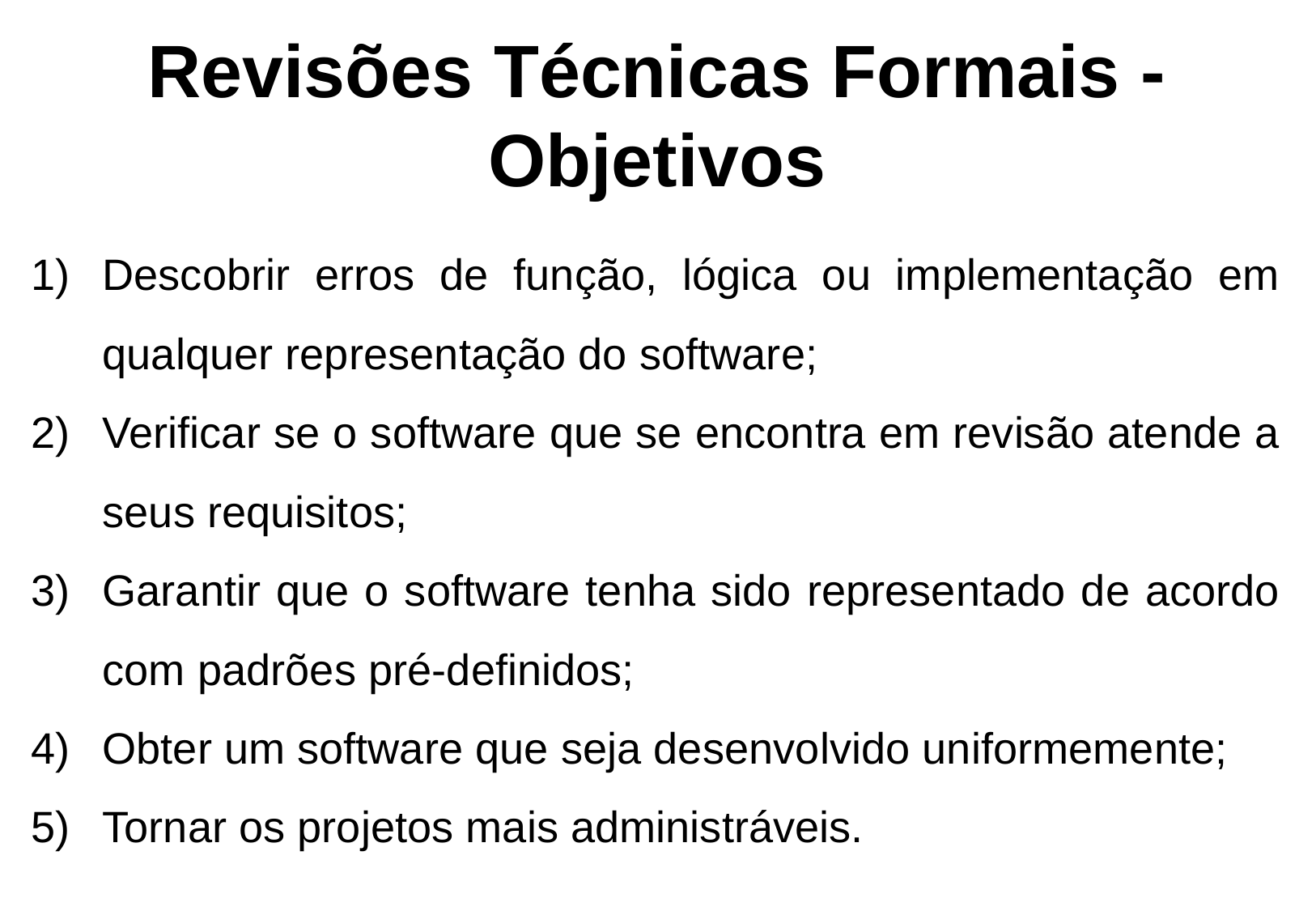

Revisões Técnicas Formais -
Objetivos
Descobrir erros de função, lógica ou implementação em qualquer representação do software;
Verificar se o software que se encontra em revisão atende a seus requisitos;
Garantir que o software tenha sido representado de acordo com padrões pré-definidos;
Obter um software que seja desenvolvido uniformemente;
Tornar os projetos mais administráveis.